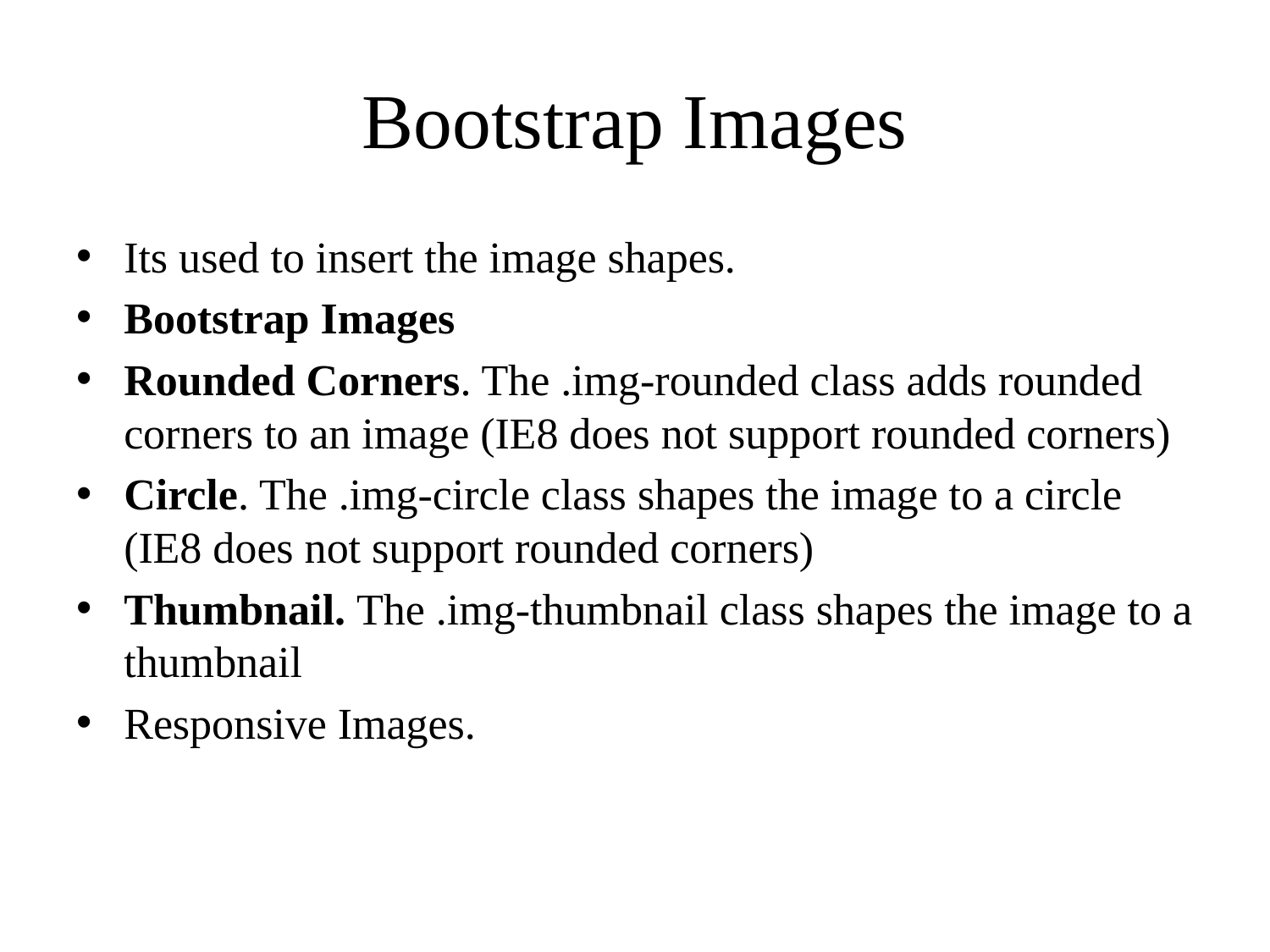

# Bootstrap Images
Its used to insert the image shapes.
Bootstrap Images
Rounded Corners. The .img-rounded class adds rounded corners to an image (IE8 does not support rounded corners)
Circle. The .img-circle class shapes the image to a circle (IE8 does not support rounded corners)
Thumbnail. The .img-thumbnail class shapes the image to a thumbnail
Responsive Images.